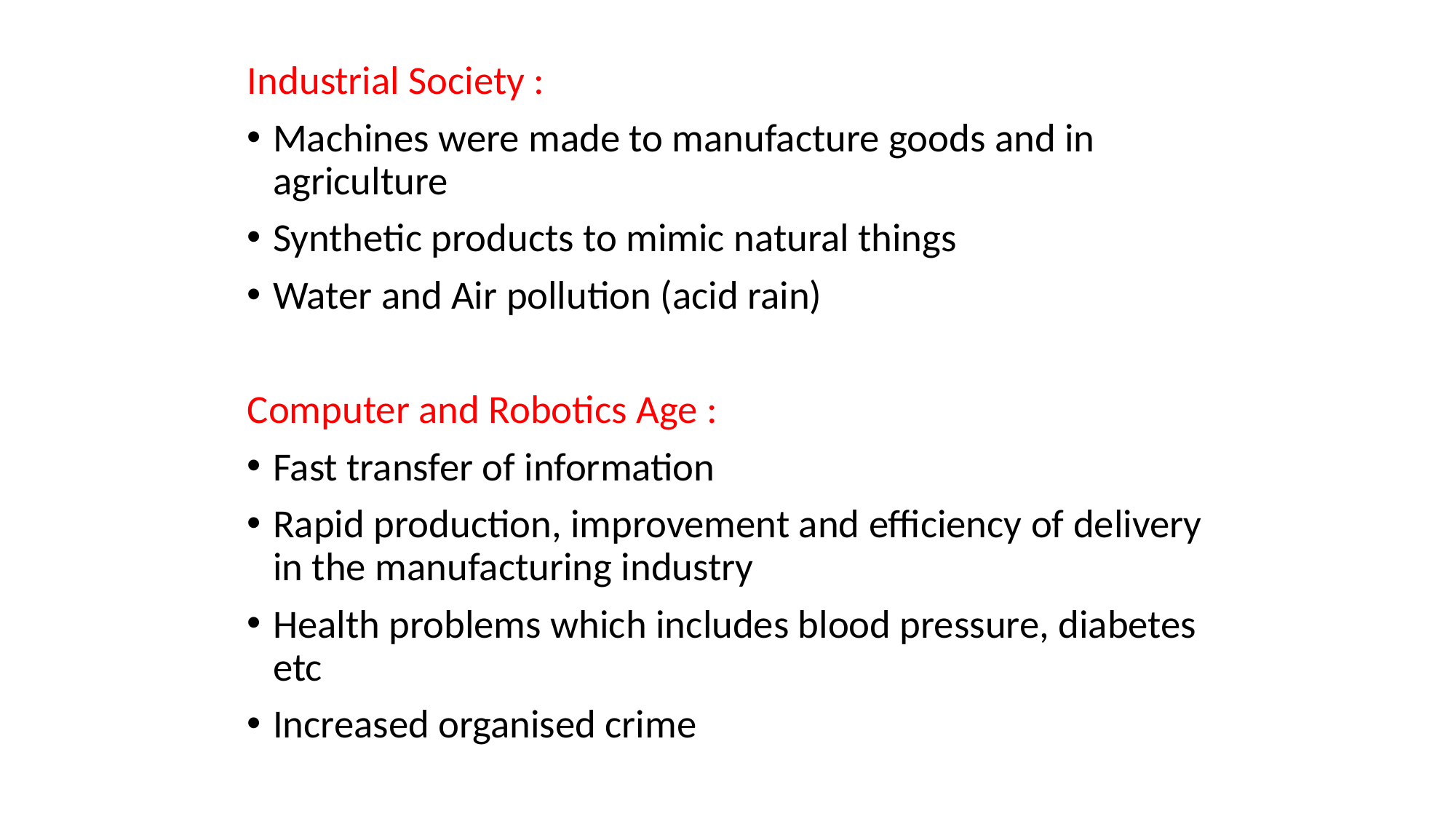

Industrial Society :
Machines were made to manufacture goods and in agriculture
Synthetic products to mimic natural things
Water and Air pollution (acid rain)

Computer and Robotics Age :
Fast transfer of information
Rapid production, improvement and efficiency of delivery in the manufacturing industry
Health problems which includes blood pressure, diabetes etc
Increased organised crime